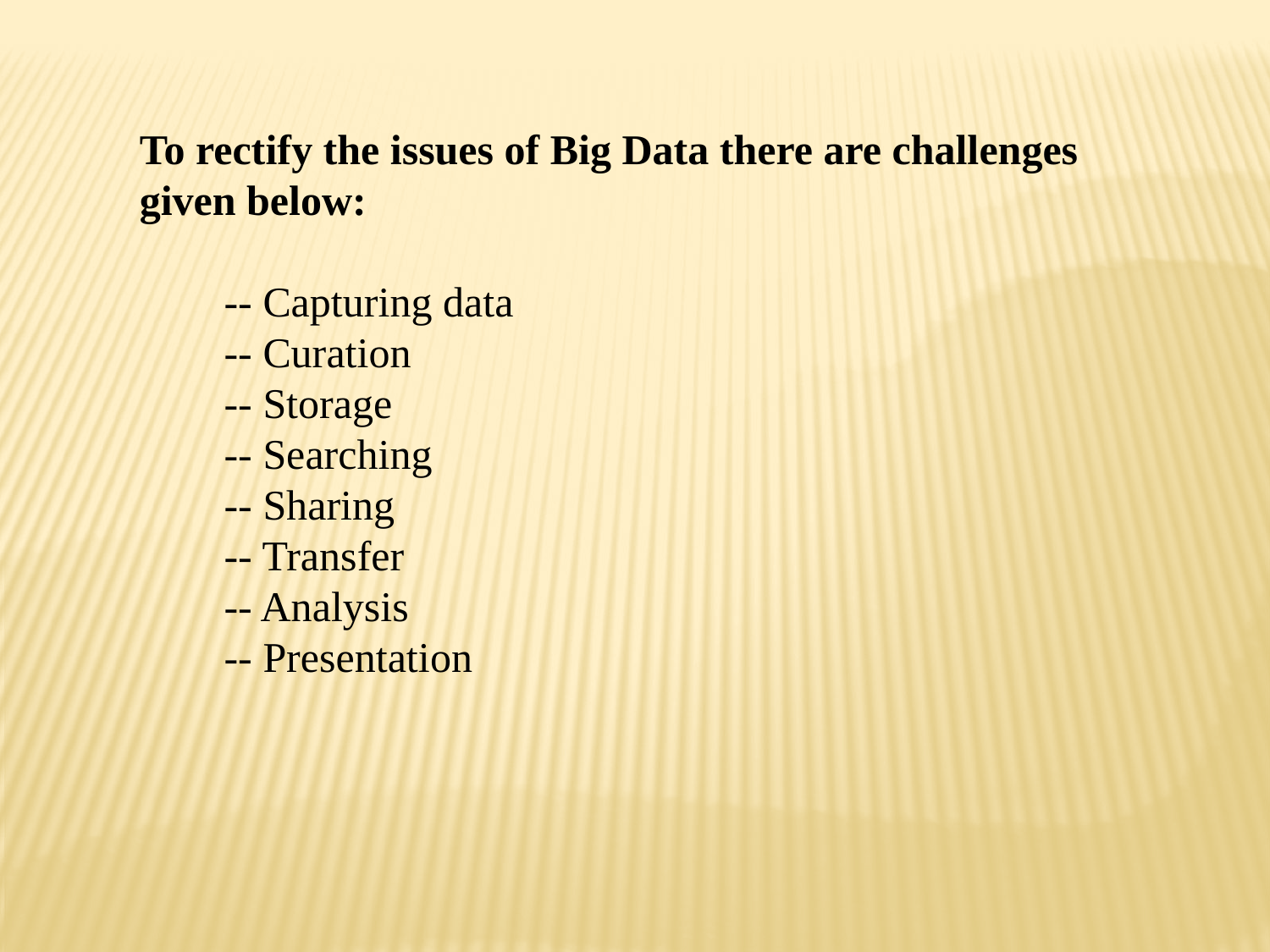

To rectify the issues of Big Data there are challenges given below:

        -- Capturing data
        -- Curation
        -- Storage
        -- Searching
        -- Sharing
        -- Transfer
        -- Analysis
        -- Presentation